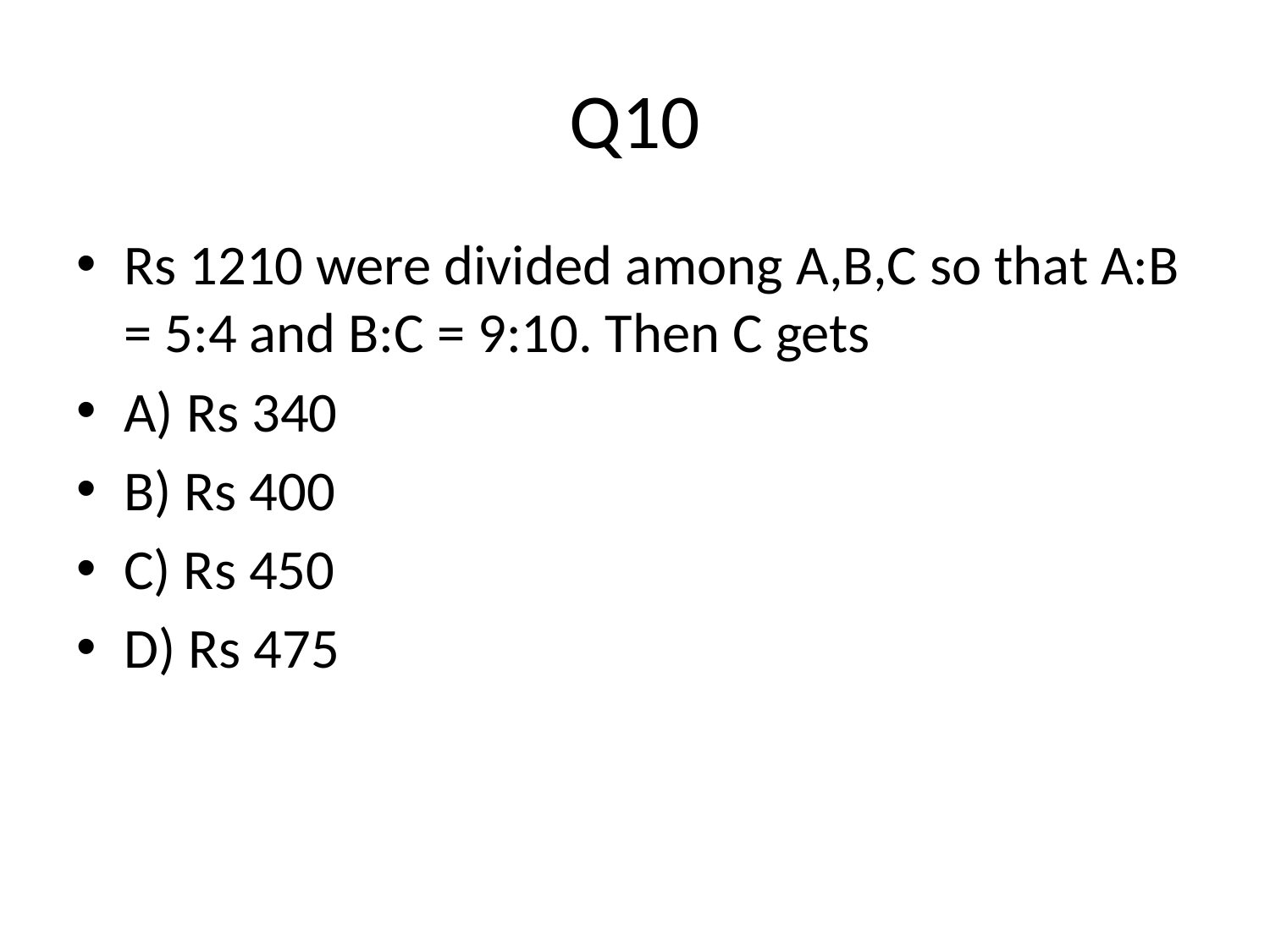

# Q10
Rs 1210 were divided among A,B,C so that A:B = 5:4 and B:C = 9:10. Then C gets
A) Rs 340
B) Rs 400
C) Rs 450
D) Rs 475